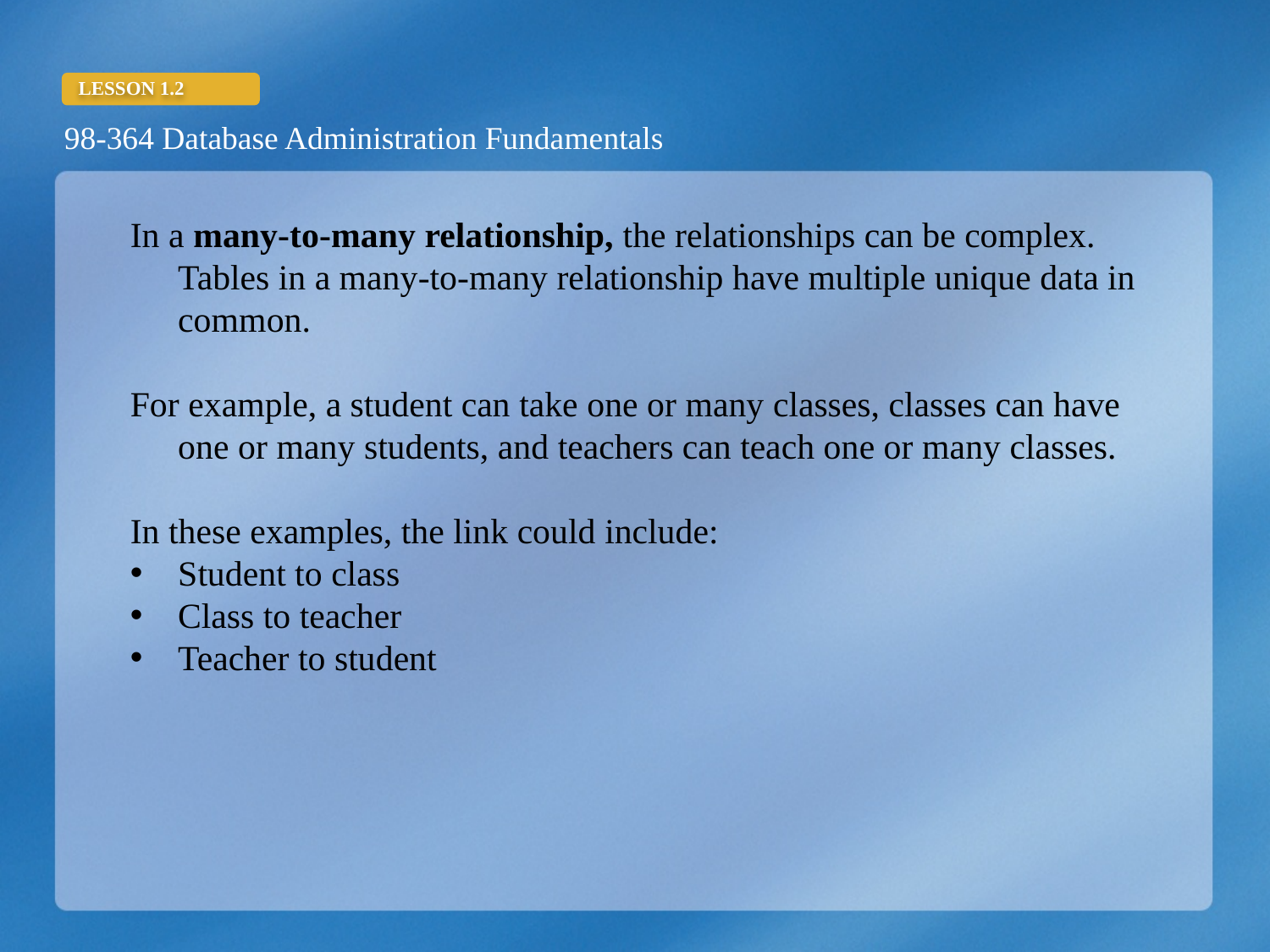

In a many-to-many relationship, the relationships can be complex. Tables in a many-to-many relationship have multiple unique data in common.

For example, a student can take one or many classes, classes can have one or many students, and teachers can teach one or many classes.

In these examples, the link could include:
Student to class
Class to teacher
Teacher to student